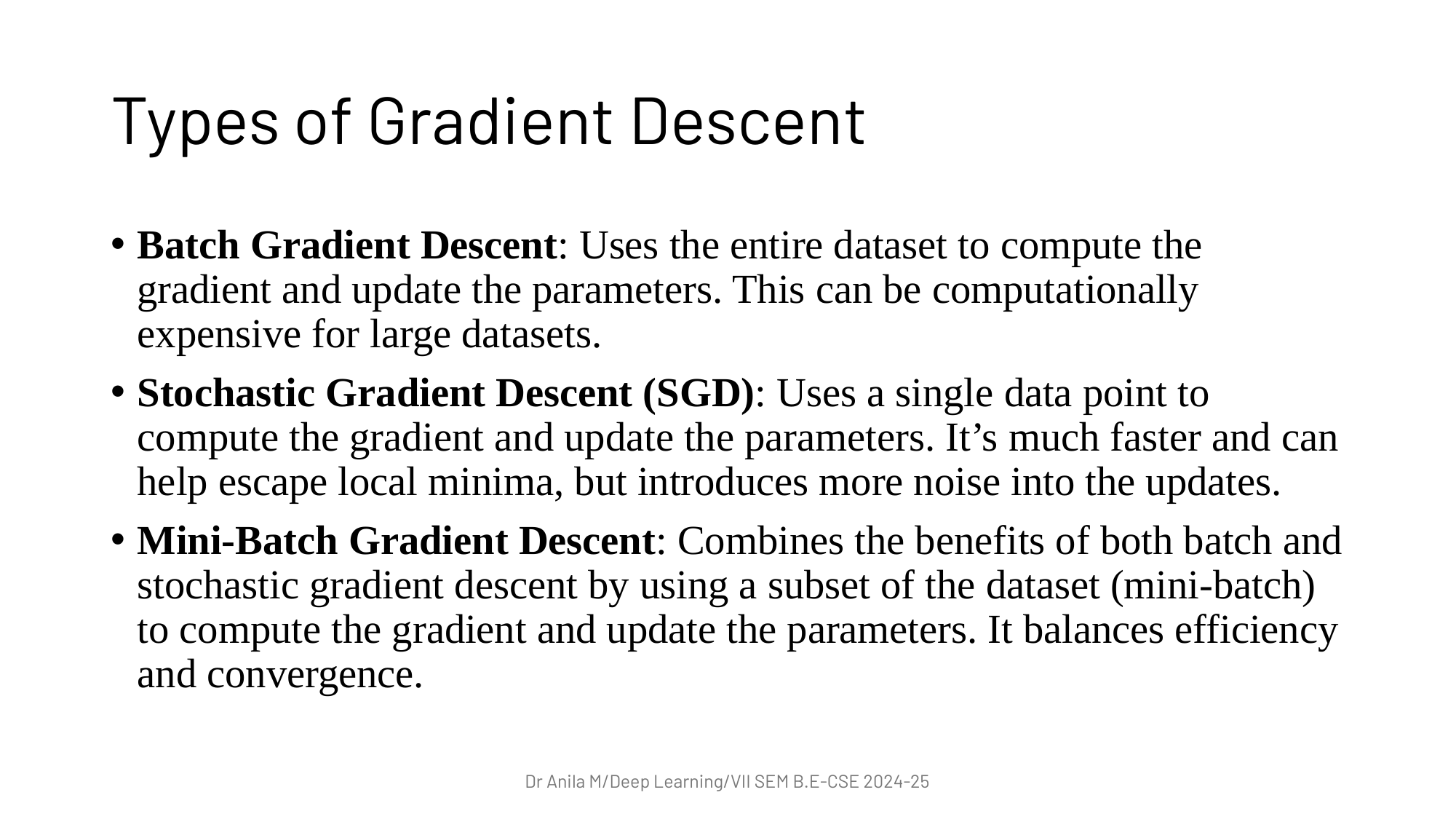

# Types of Gradient Descent
Batch Gradient Descent: Uses the entire dataset to compute the gradient and update the parameters. This can be computationally expensive for large datasets.
Stochastic Gradient Descent (SGD): Uses a single data point to compute the gradient and update the parameters. It’s much faster and can help escape local minima, but introduces more noise into the updates.
Mini-Batch Gradient Descent: Combines the benefits of both batch and stochastic gradient descent by using a subset of the dataset (mini-batch) to compute the gradient and update the parameters. It balances efficiency and convergence.
Dr Anila M/Deep Learning/VII SEM B.E-CSE 2024-25